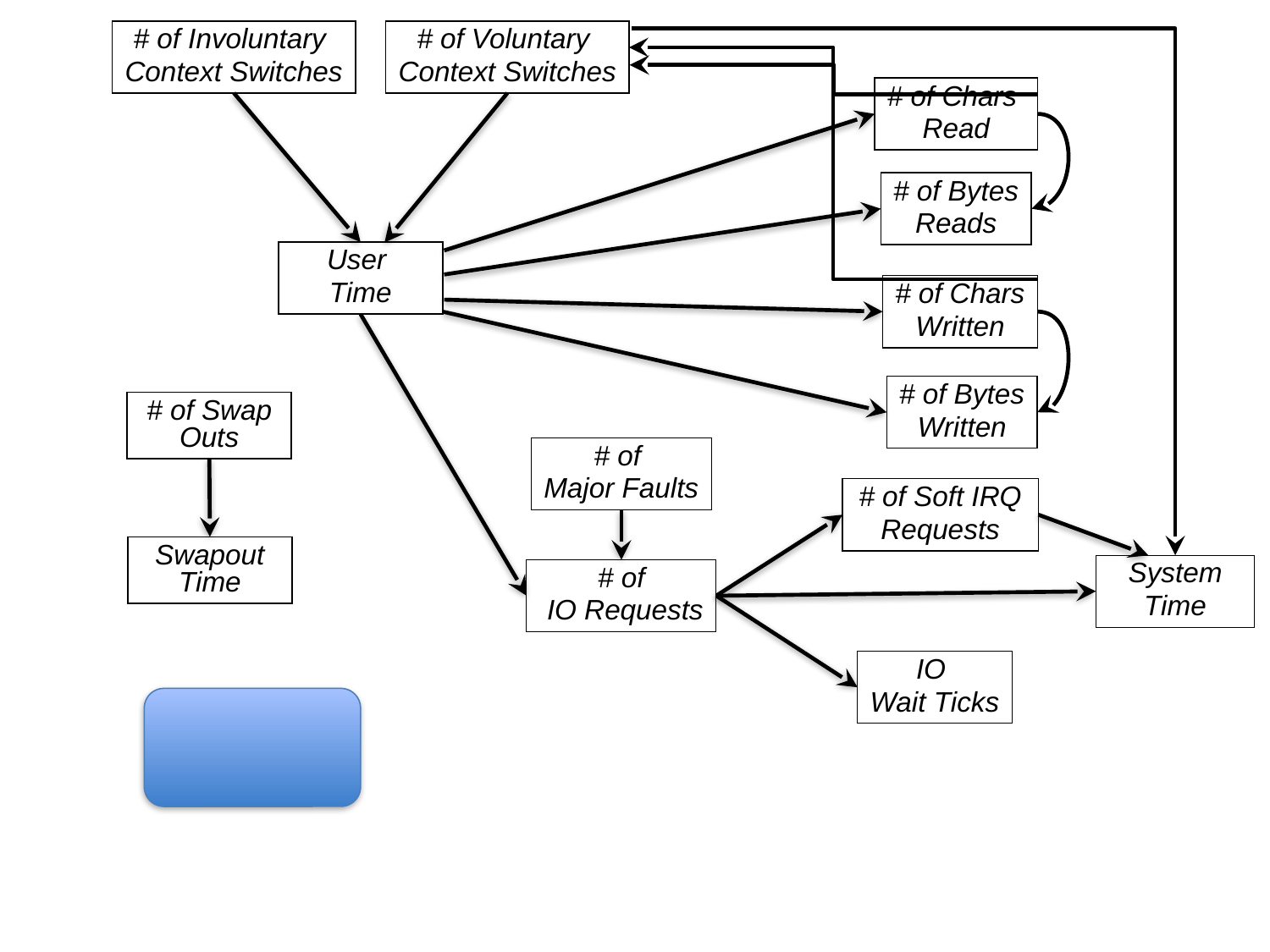

# of Voluntary
Context Switches
# of Involuntary
Context Switches
# of Chars
Read
# of Bytes
Reads
User
Time
# of Chars
Written
# of Bytes
Written
# of Swap Outs
# of
Major Faults
# of Soft IRQ
Requests
Swapout Time
System
Time
# of
 IO Requests
IO
Wait Ticks